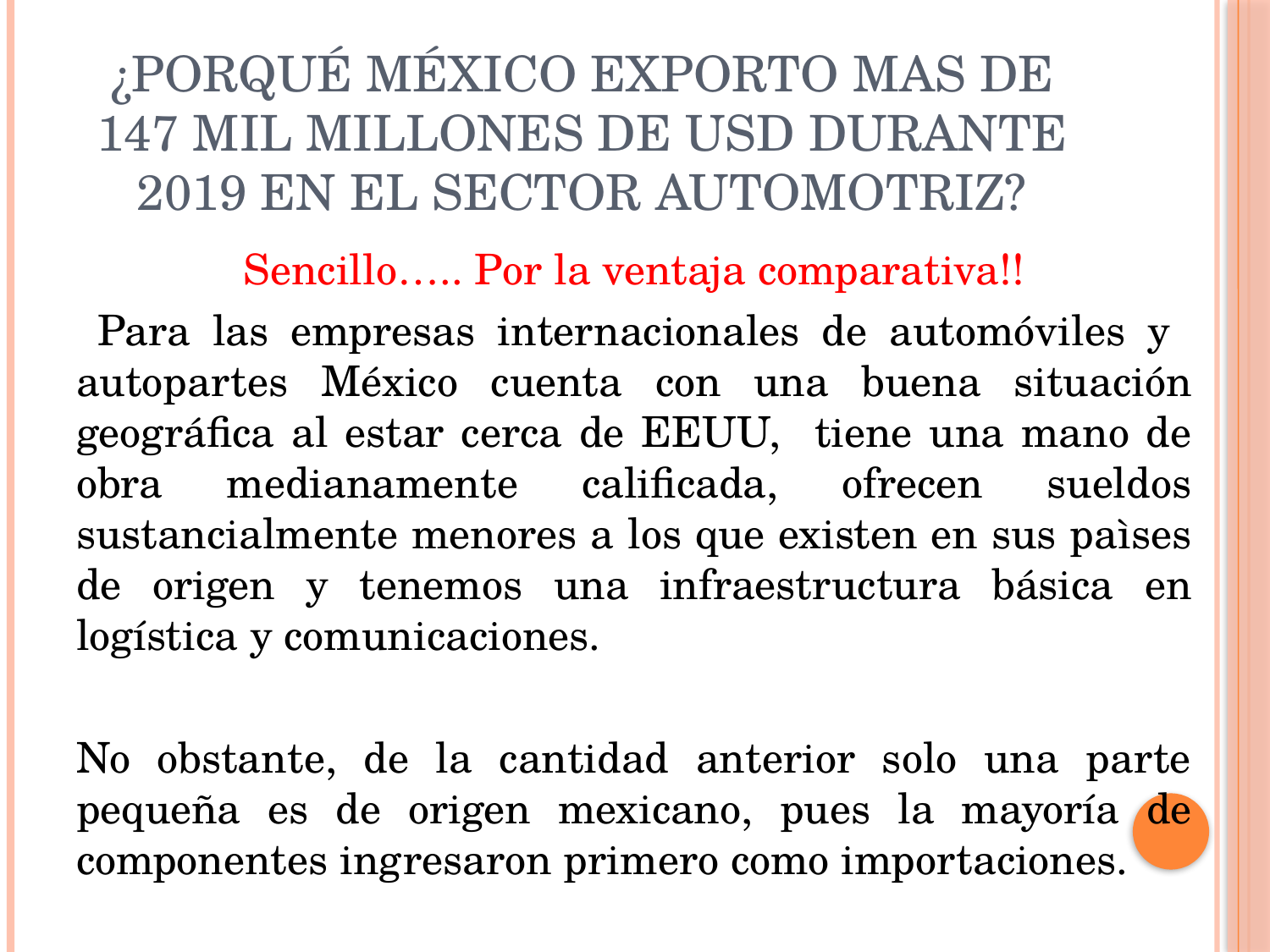

# ¿porqué México exporto mas de 147 mil millones de usd durante 2019 en el sector automotriz?
Sencillo….. Por la ventaja comparativa!!
 Para las empresas internacionales de automóviles y  autopartes México cuenta con una buena situación geográfica al estar cerca de EEUU,  tiene una mano de obra medianamente calificada, ofrecen sueldos sustancialmente menores a los que existen en sus paìses de origen y tenemos una infraestructura básica en logística y comunicaciones.

No obstante, de la cantidad anterior solo una parte pequeña es de origen mexicano, pues la mayoría de componentes ingresaron primero como importaciones.